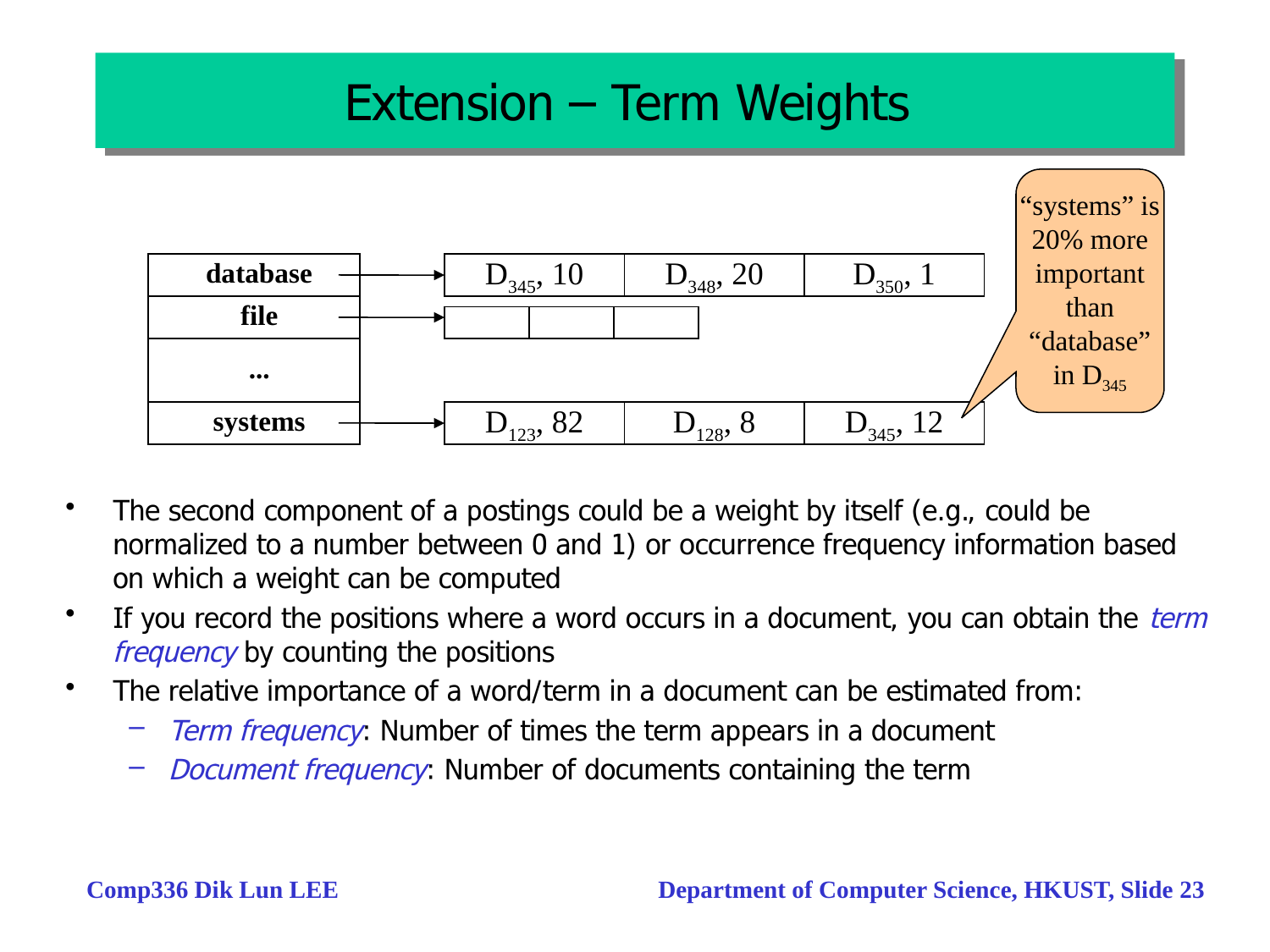

# Extension – Term Weights
“systems” is
20% more
important
than
“database”
in D345

database
D345, 10
D348, 20
D350, 1

file

...

systems
D123, 82
D128, 8
D345, 12
The second component of a postings could be a weight by itself (e.g., could be normalized to a number between 0 and 1) or occurrence frequency information based on which a weight can be computed
If you record the positions where a word occurs in a document, you can obtain the term frequency by counting the positions
The relative importance of a word/term in a document can be estimated from:
Term frequency: Number of times the term appears in a document
Document frequency: Number of documents containing the term
Comp336 Dik Lun LEE                                                    Department of Computer Science, HKUST, Slide 23